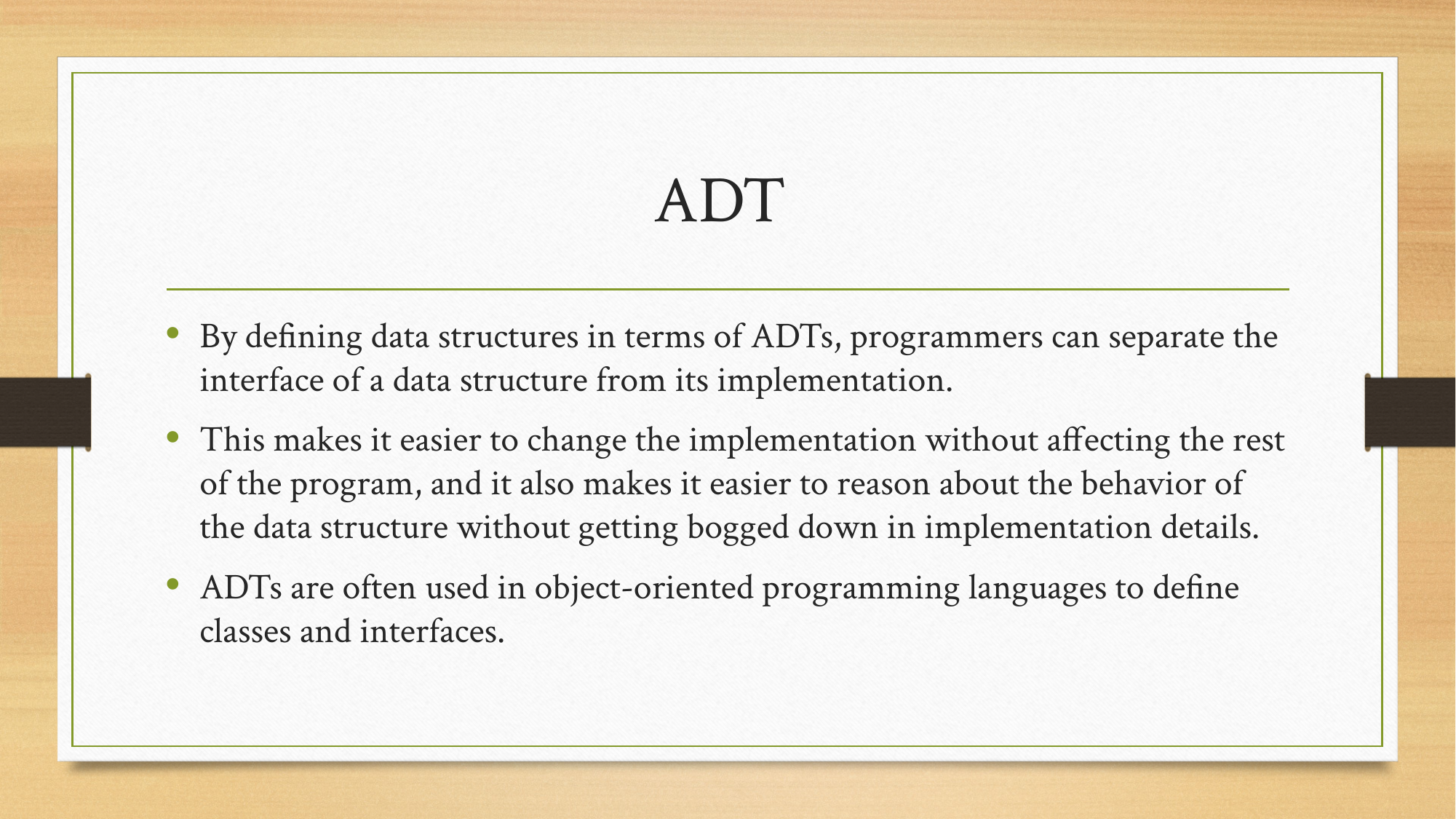

# ADT
By defining data structures in terms of ADTs, programmers can separate the interface of a data structure from its implementation.
This makes it easier to change the implementation without affecting the rest of the program, and it also makes it easier to reason about the behavior of the data structure without getting bogged down in implementation details.
ADTs are often used in object-oriented programming languages to define classes and interfaces.